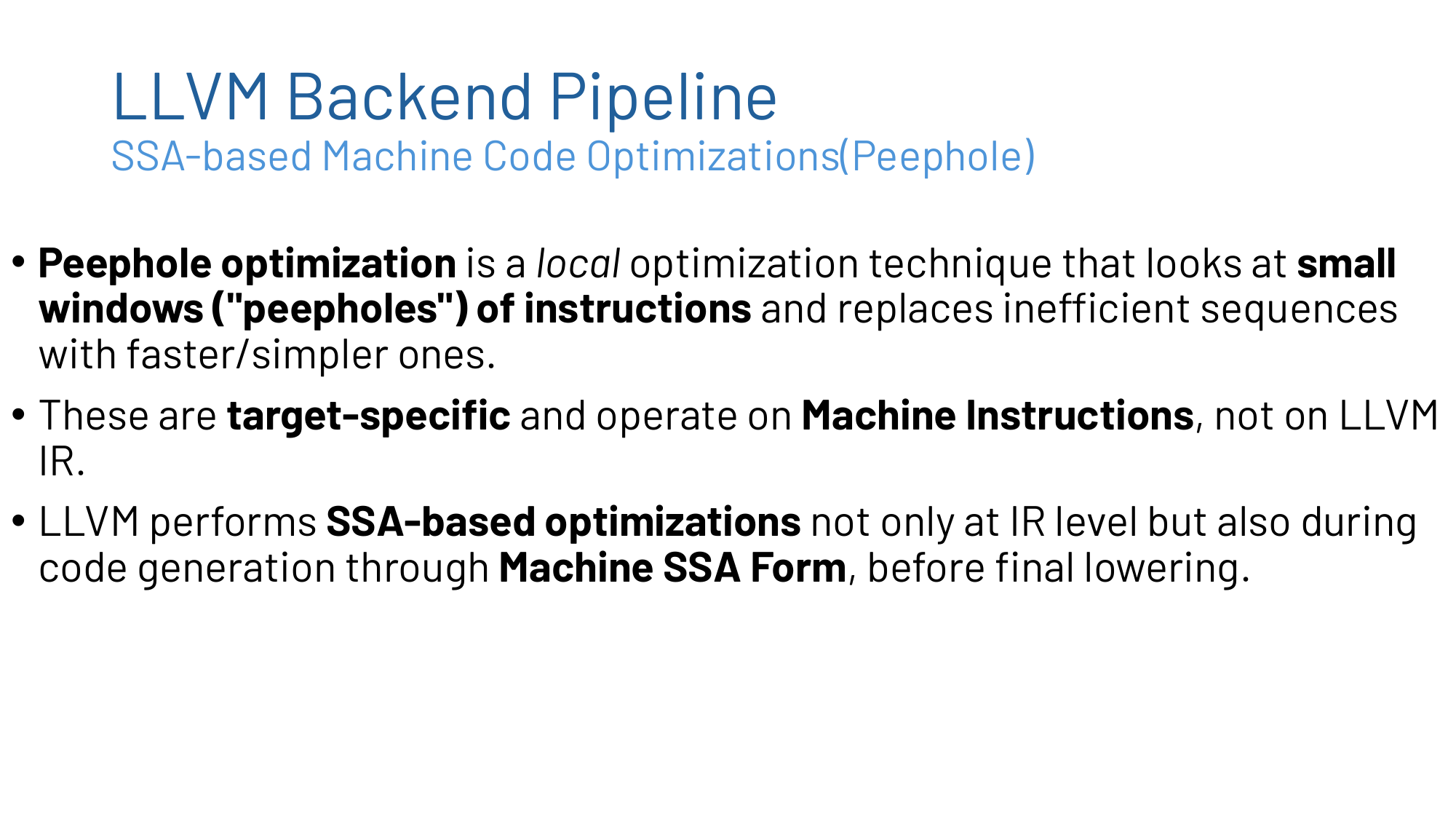

# LLVM Backend Pipeline SSA-based Machine Code Optimizations(Peephole)

Peephole optimization is a local optimization technique that looks at small windows ("peepholes") of instructions and replaces inefficient sequences with faster/simpler ones.
These are target-specific and operate on Machine Instructions, not on LLVM IR.
LLVM performs SSA-based optimizations not only at IR level but also during code generation through Machine SSA Form, before final lowering.